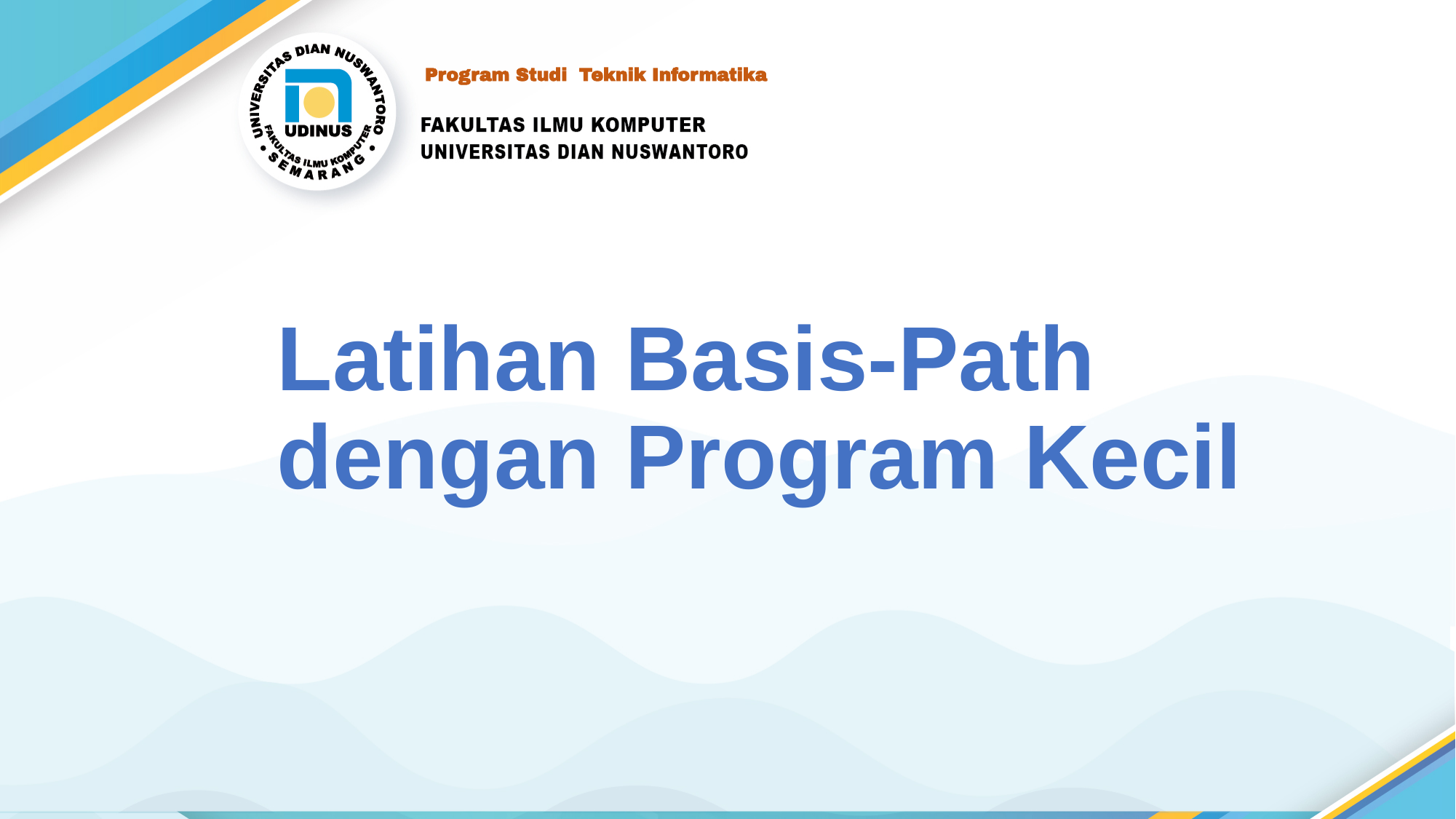

Program Studi  Teknik Informatika
# Latihan Basis-Path dengan Program Kecil